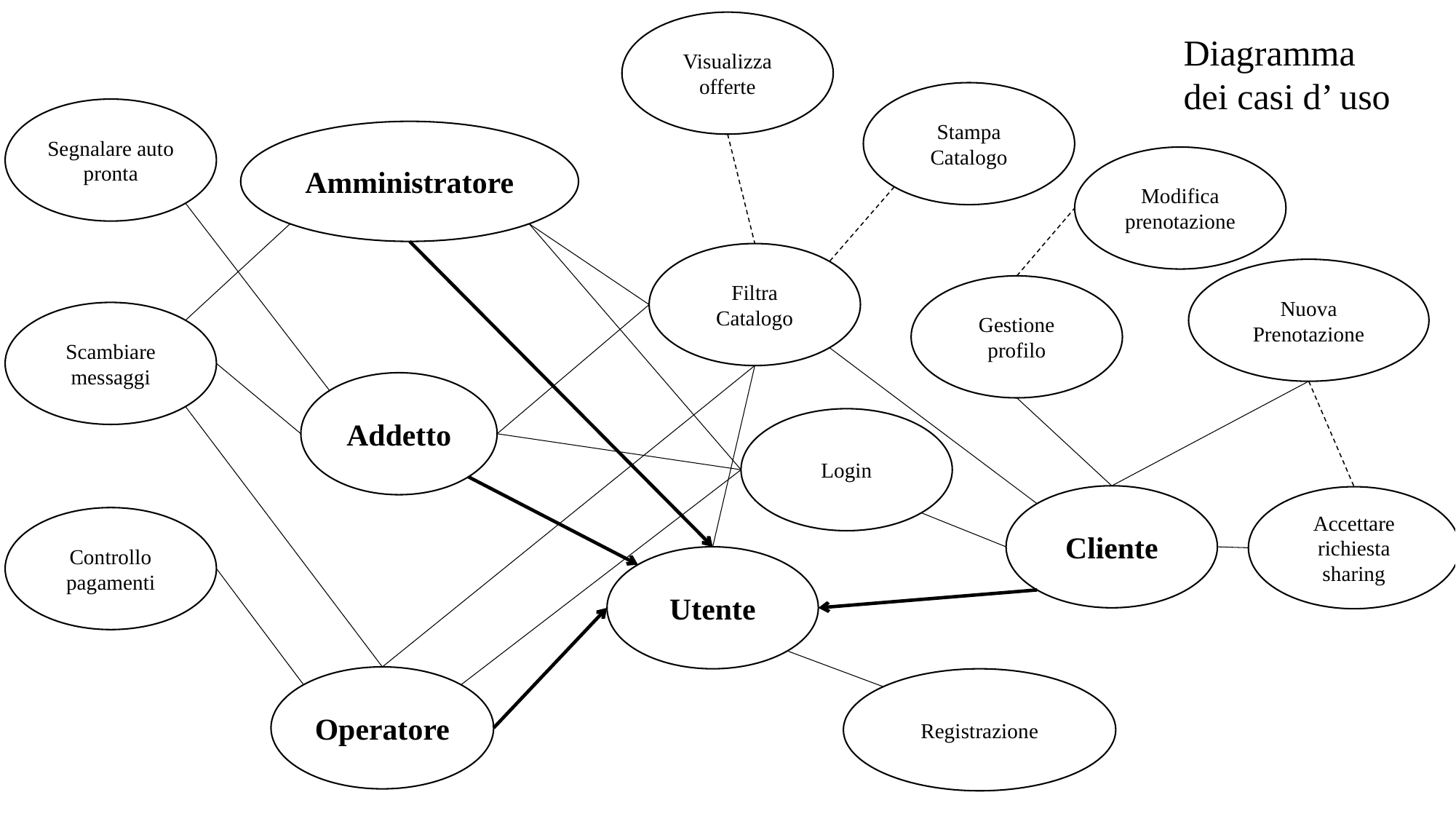

Visualizza offerte
Diagramma
dei casi d’ uso
Stampa Catalogo
Segnalare auto pronta
Amministratore
Modifica prenotazione
Filtra Catalogo
Nuova Prenotazione
Gestione profilo
Scambiare messaggi
Addetto
Login
Cliente
Accettare richiesta sharing
Controllo pagamenti
Utente
Operatore
Registrazione